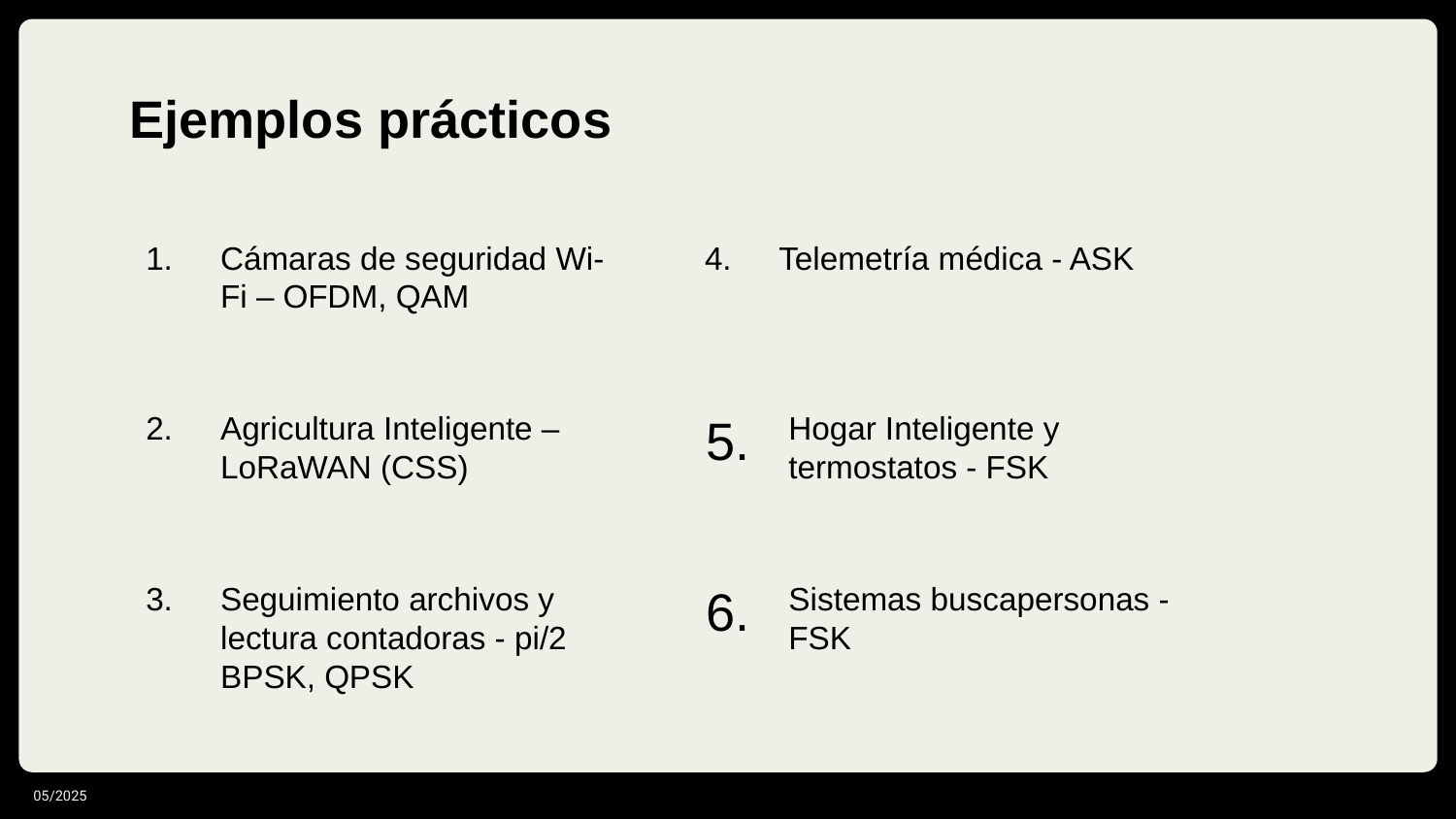

# Ejemplos prácticos
4.
1.
Cámaras de seguridad Wi-Fi – OFDM, QAM
Telemetría médica - ASK
Agricultura Inteligente – LoRaWAN (CSS)
Hogar Inteligente y termostatos - FSK
2.
5.
Seguimiento archivos y lectura contadoras - pi/2 BPSK, QPSK
Sistemas buscapersonas - FSK
3.
6.
05/2025